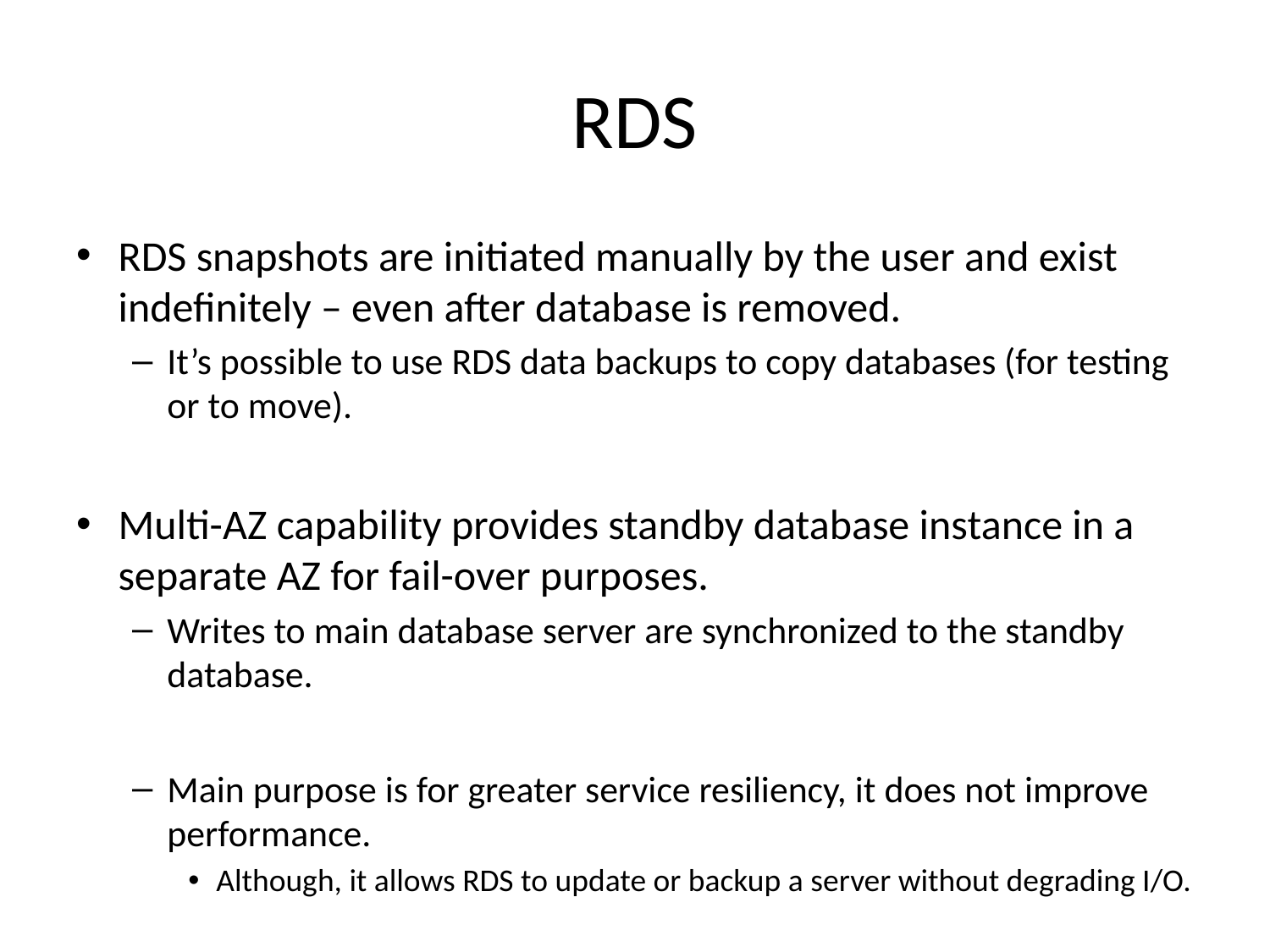

# RDS
RDS snapshots are initiated manually by the user and exist indefinitely – even after database is removed.
It’s possible to use RDS data backups to copy databases (for testing or to move).

Multi-AZ capability provides standby database instance in a separate AZ for fail-over purposes.
Writes to main database server are synchronized to the standby database.

Main purpose is for greater service resiliency, it does not improve performance.
Although, it allows RDS to update or backup a server without degrading I/O.